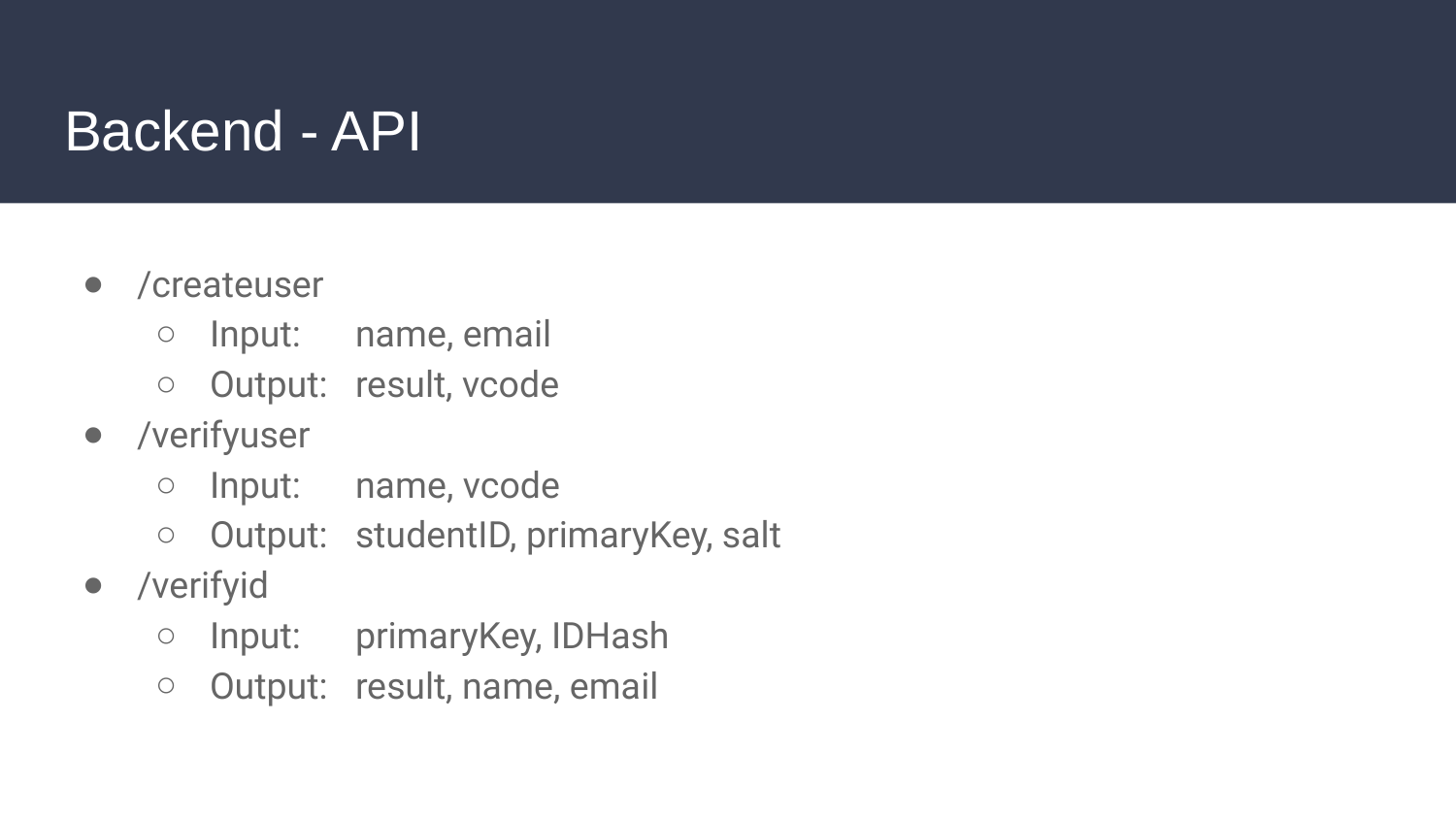

# Backend - API
/createuser
Input: 	name, email
Output: 	result, vcode
/verifyuser
Input:	name, vcode
Output: 	studentID, primaryKey, salt
/verifyid
Input:	primaryKey, IDHash
Output: 	result, name, email